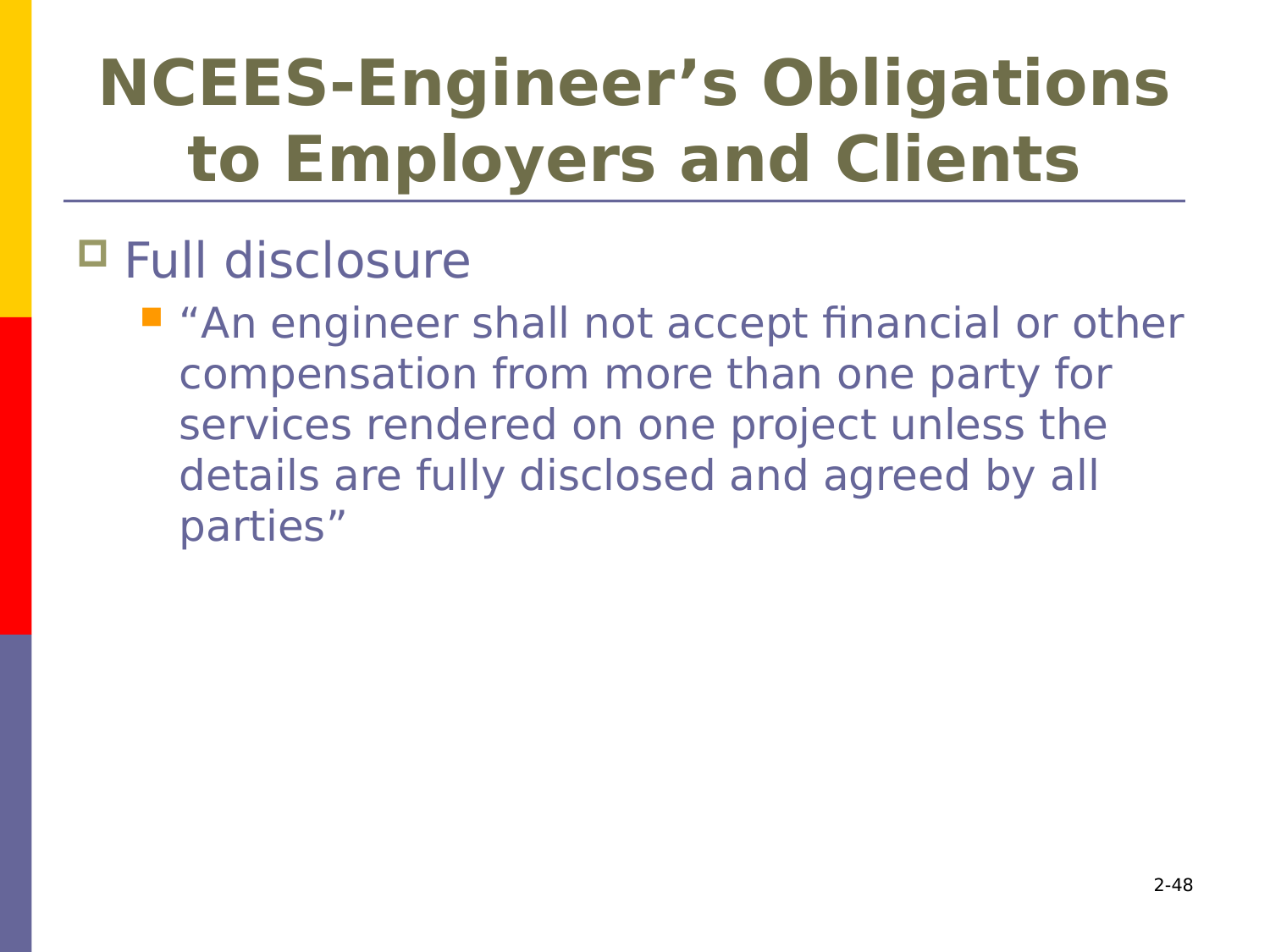

# NCEES-Engineer’s Obligations to Employers and Clients
Full disclosure
“An engineer shall not accept financial or other compensation from more than one party for services rendered on one project unless the details are fully disclosed and agreed by all parties”
2-48